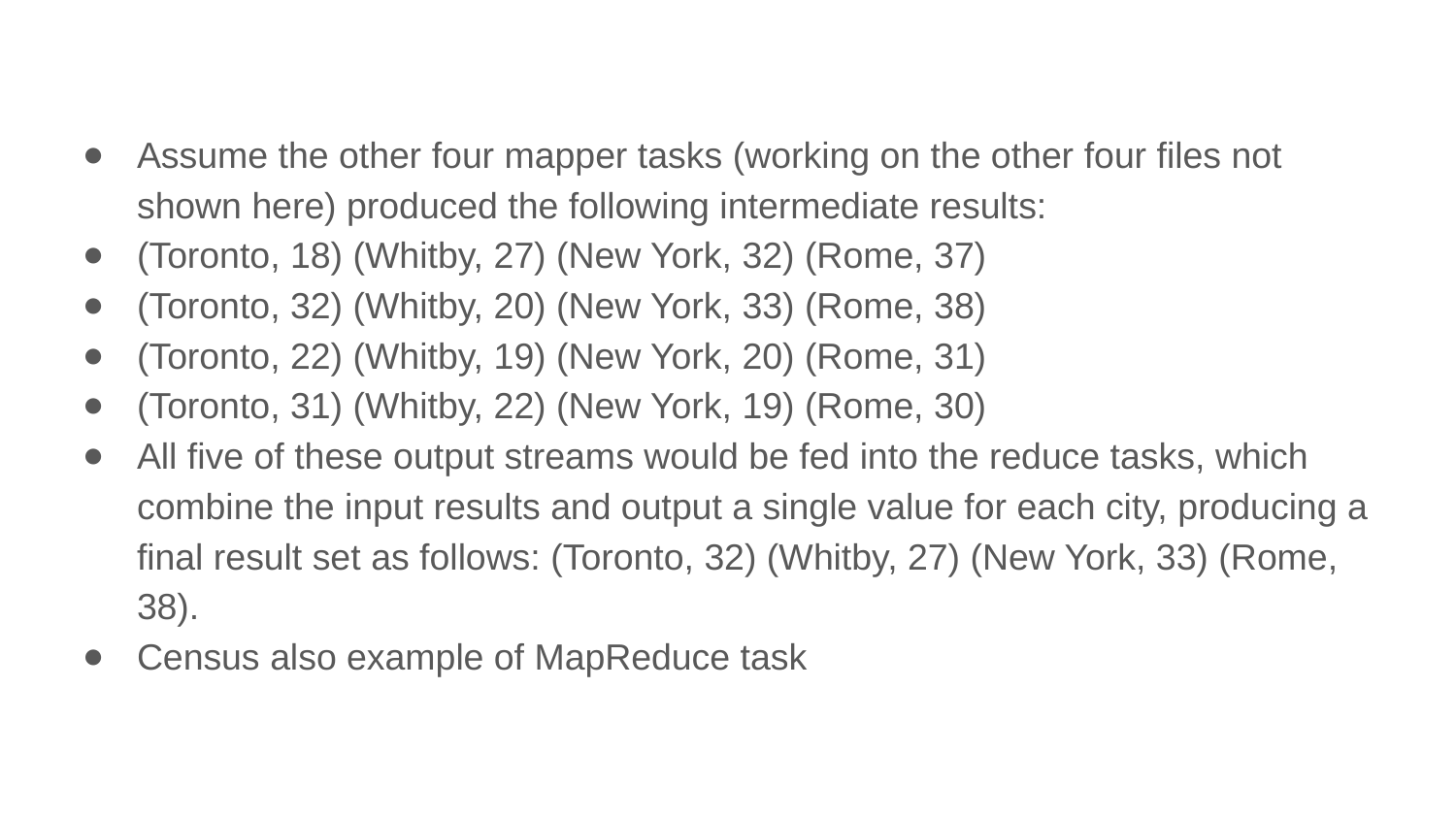

Assume the other four mapper tasks (working on the other four files not shown here) produced the following intermediate results:
(Toronto, 18) (Whitby, 27) (New York, 32) (Rome, 37)
(Toronto, 32) (Whitby, 20) (New York, 33) (Rome, 38)
(Toronto, 22) (Whitby, 19) (New York, 20) (Rome, 31)
(Toronto, 31) (Whitby, 22) (New York, 19) (Rome, 30)
All five of these output streams would be fed into the reduce tasks, which combine the input results and output a single value for each city, producing a final result set as follows: (Toronto, 32) (Whitby, 27) (New York, 33) (Rome, 38).
Census also example of MapReduce task